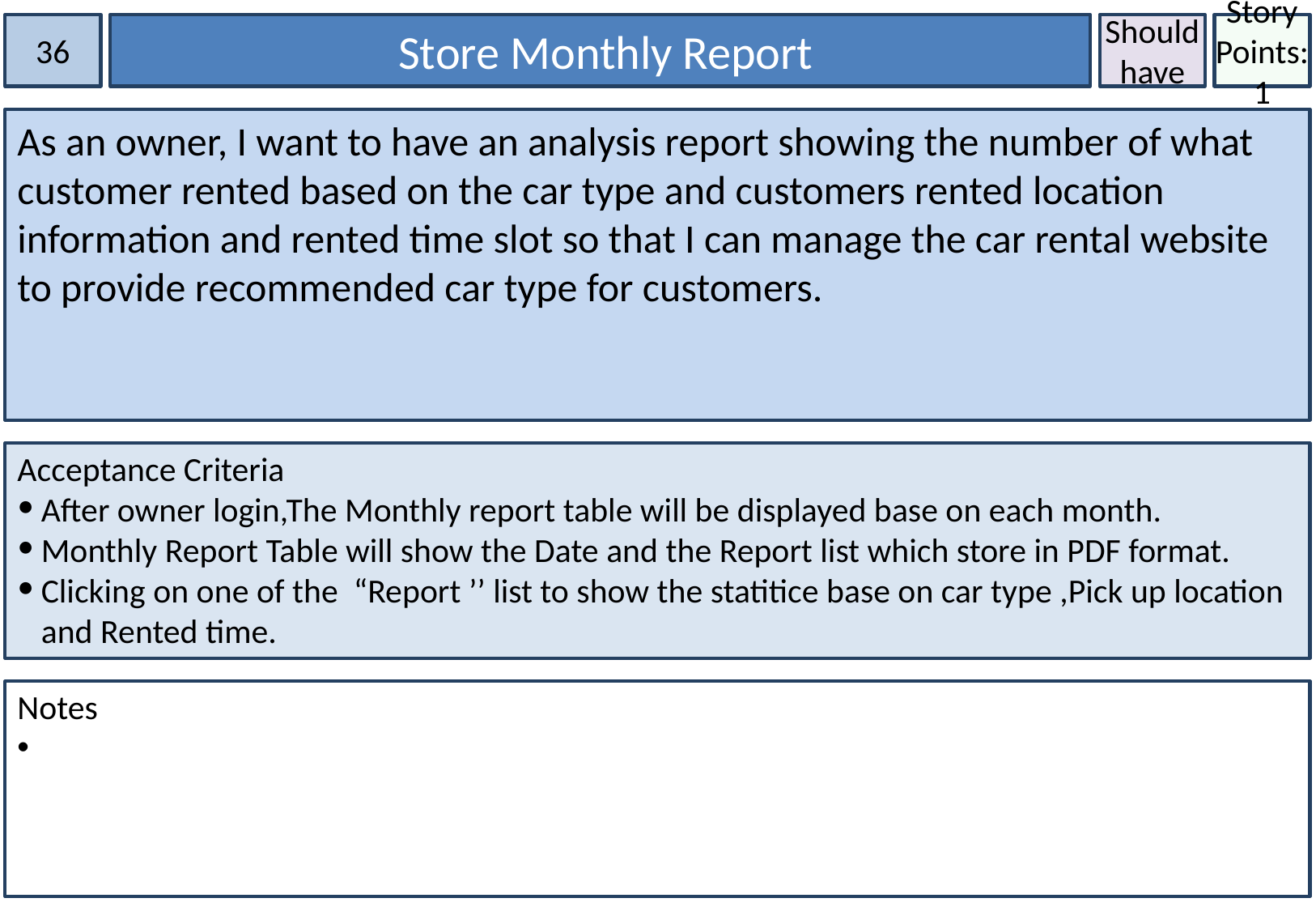

36
 Store Monthly Report
Should have
Story Points:1
As an owner, I want to have an analysis report showing the number of what customer rented based on the car type and customers rented location information and rented time slot so that I can manage the car rental website to provide recommended car type for customers.

Acceptance Criteria
After owner login,The Monthly report table will be displayed base on each month.
Monthly Report Table will show the Date and the Report list which store in PDF format.
Clicking on one of the  “Report ’’ list to show the statitice base on car type ,Pick up location and Rented time.

Notes